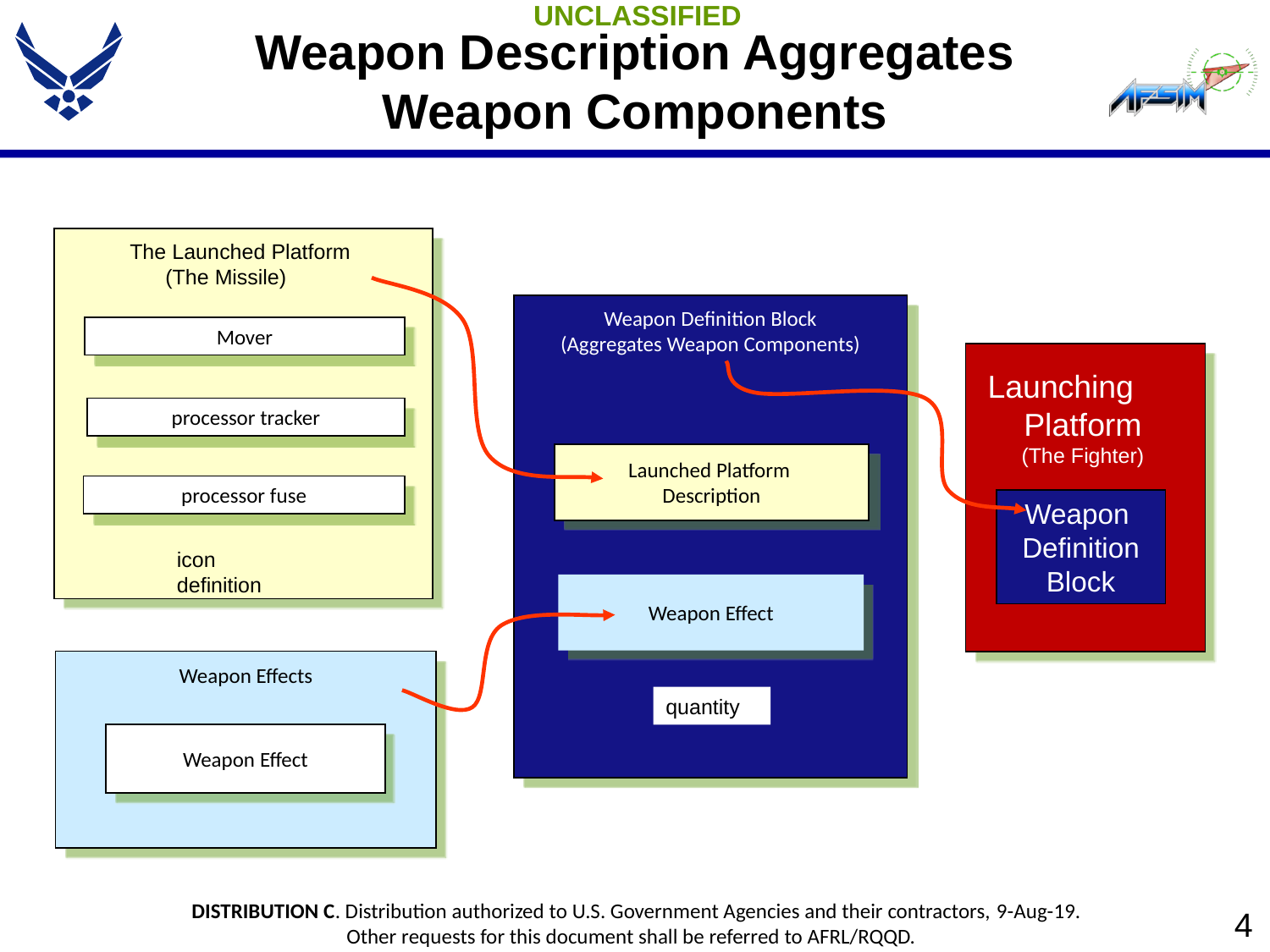

# Weapon Description Aggregates Weapon Components

   The Launched Platform
         (The Missile)
Mover
processor tracker
processor fuse
icon definition

Weapon Definition Block
(Aggregates Weapon Components)

Launching      Platform
(The Fighter)

Launched Platform
Description
Weapon
Definition
Block
Weapon Effect

Weapon Effects
Weapon Effect

quantity